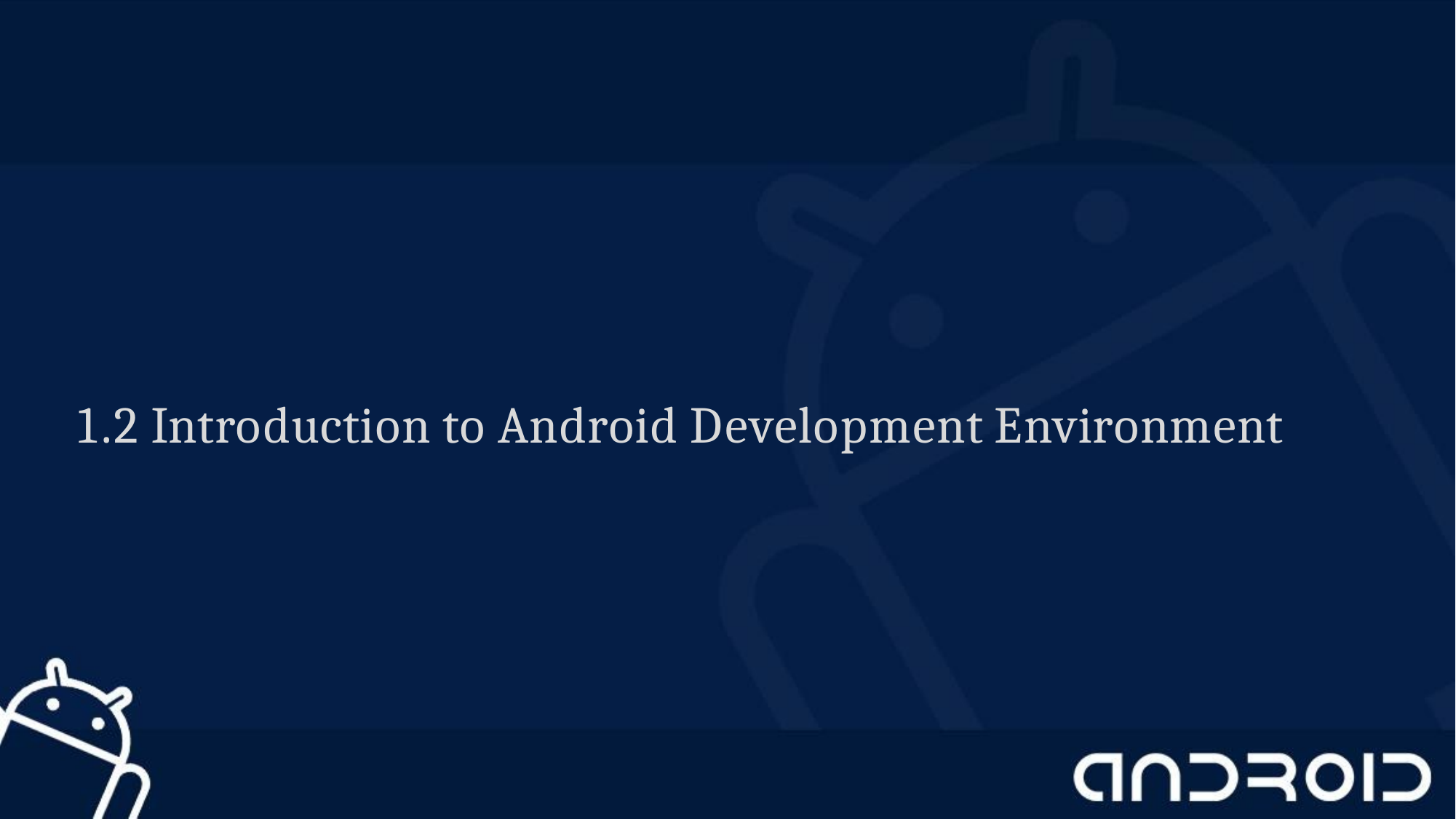

# 1.2 Introduction to Android Development Environment